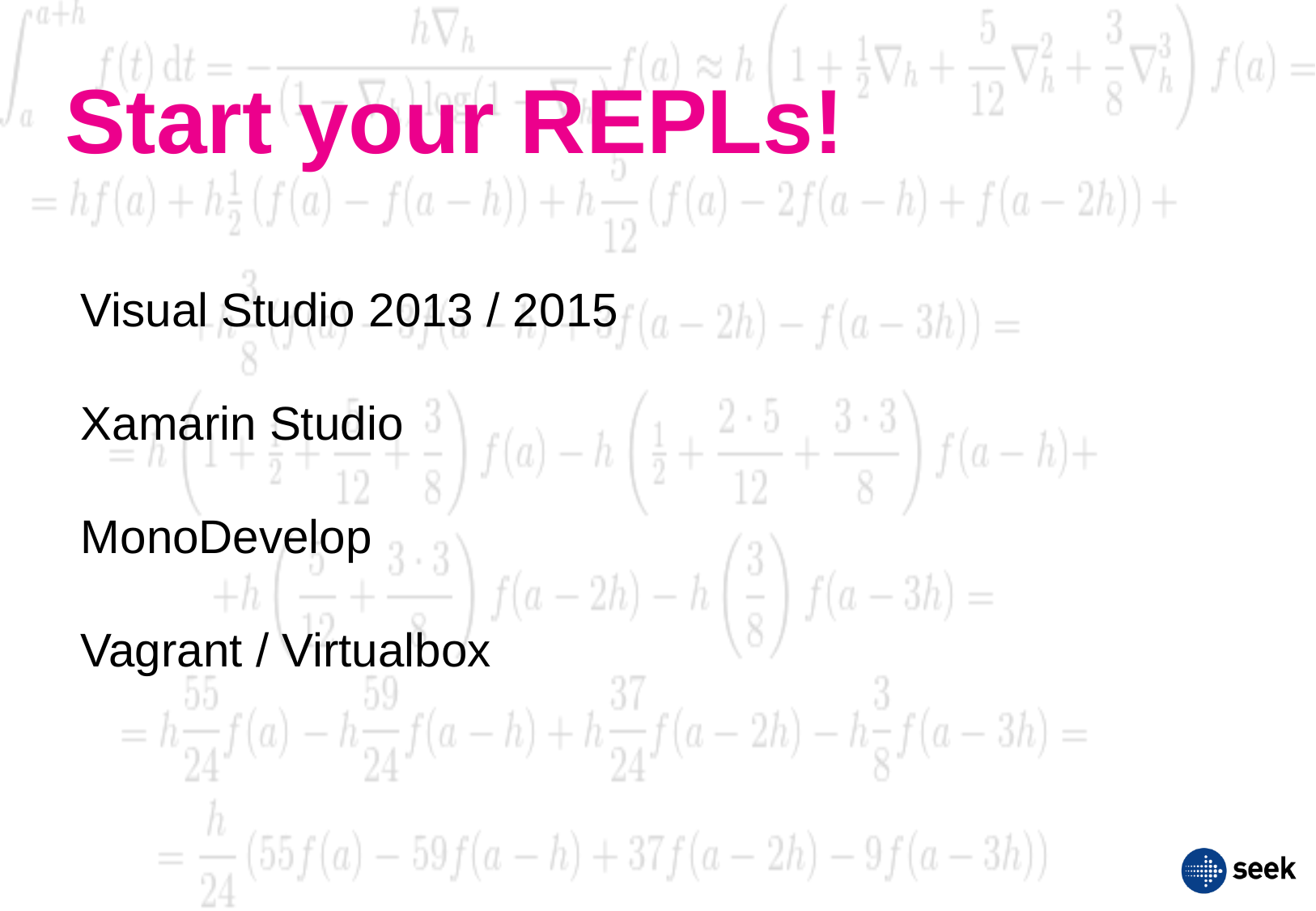

# Start your REPLs!
Visual Studio 2013 / 2015

Xamarin Studio

MonoDevelop

Vagrant / Virtualbox